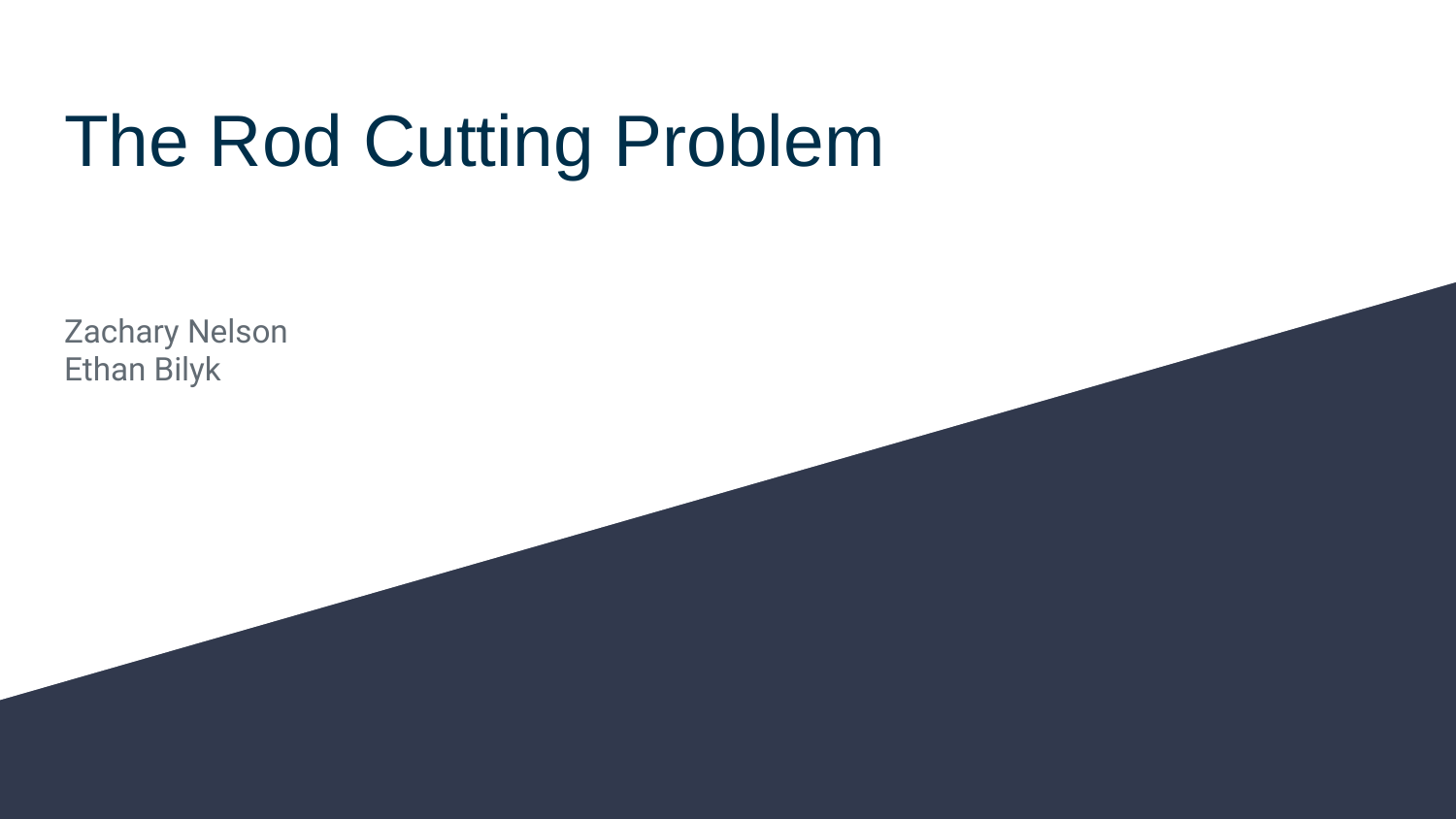

# The Rod Cutting Problem
Zachary Nelson
Ethan Bilyk